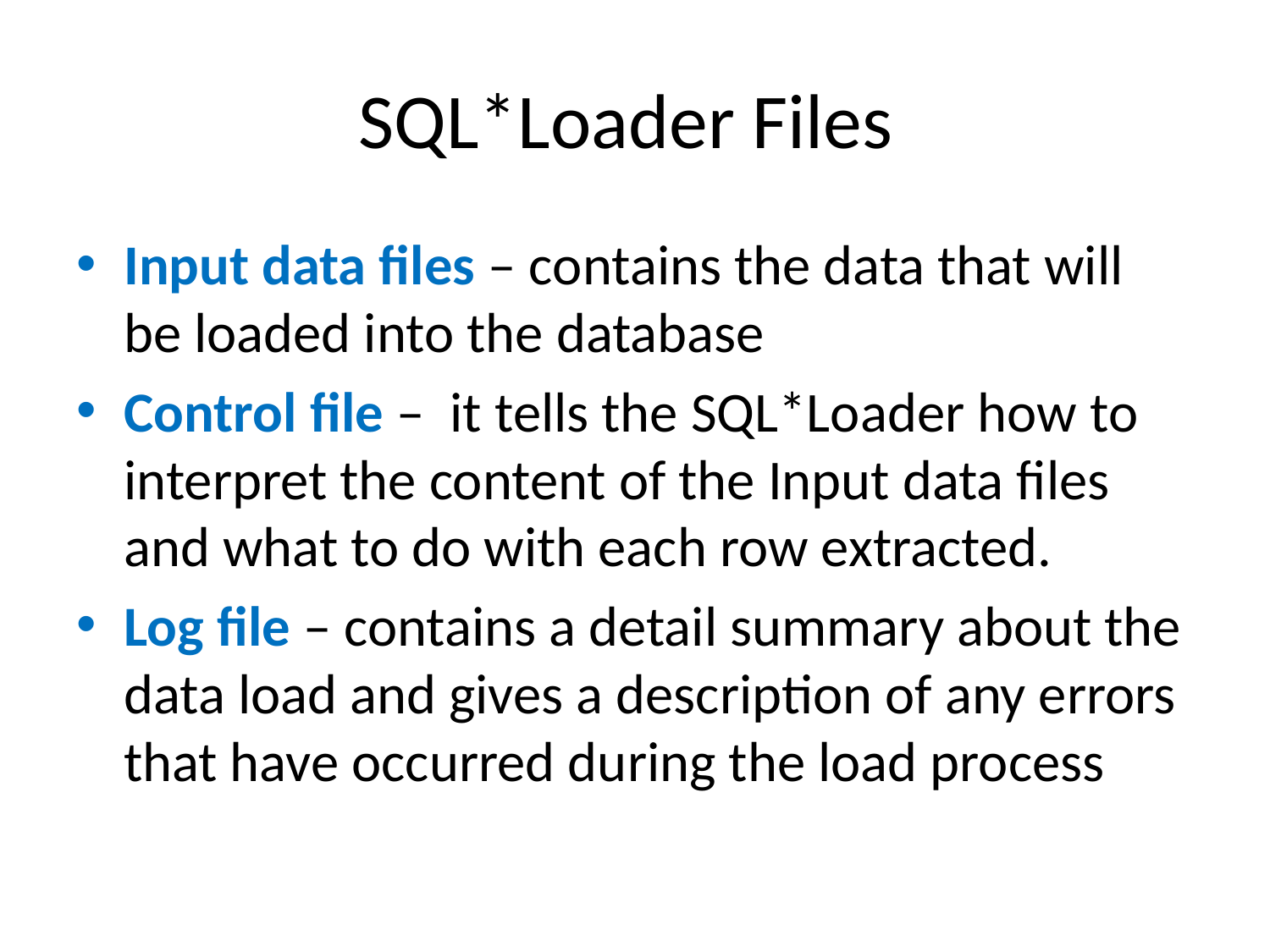

# SQL*Loader Files
Input data files – contains the data that will be loaded into the database
Control file –  it tells the SQL*Loader how to interpret the content of the Input data files and what to do with each row extracted.
Log file – contains a detail summary about the data load and gives a description of any errors that have occurred during the load process